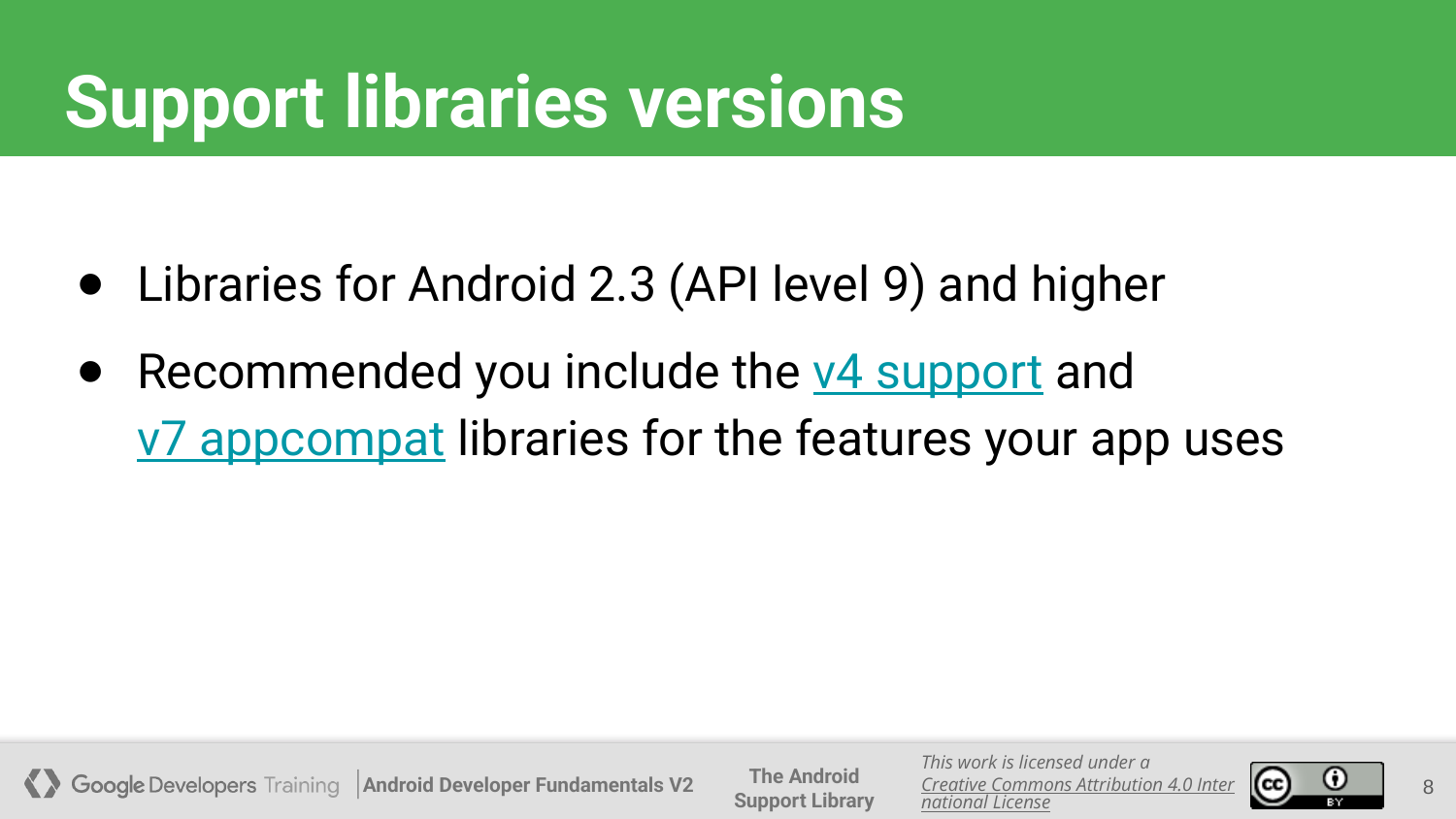

# Support libraries versions

Libraries for Android 2.3 (API level 9) and higher
Recommended you include the v4 support and
v7 appcompat libraries for the features your app uses
8